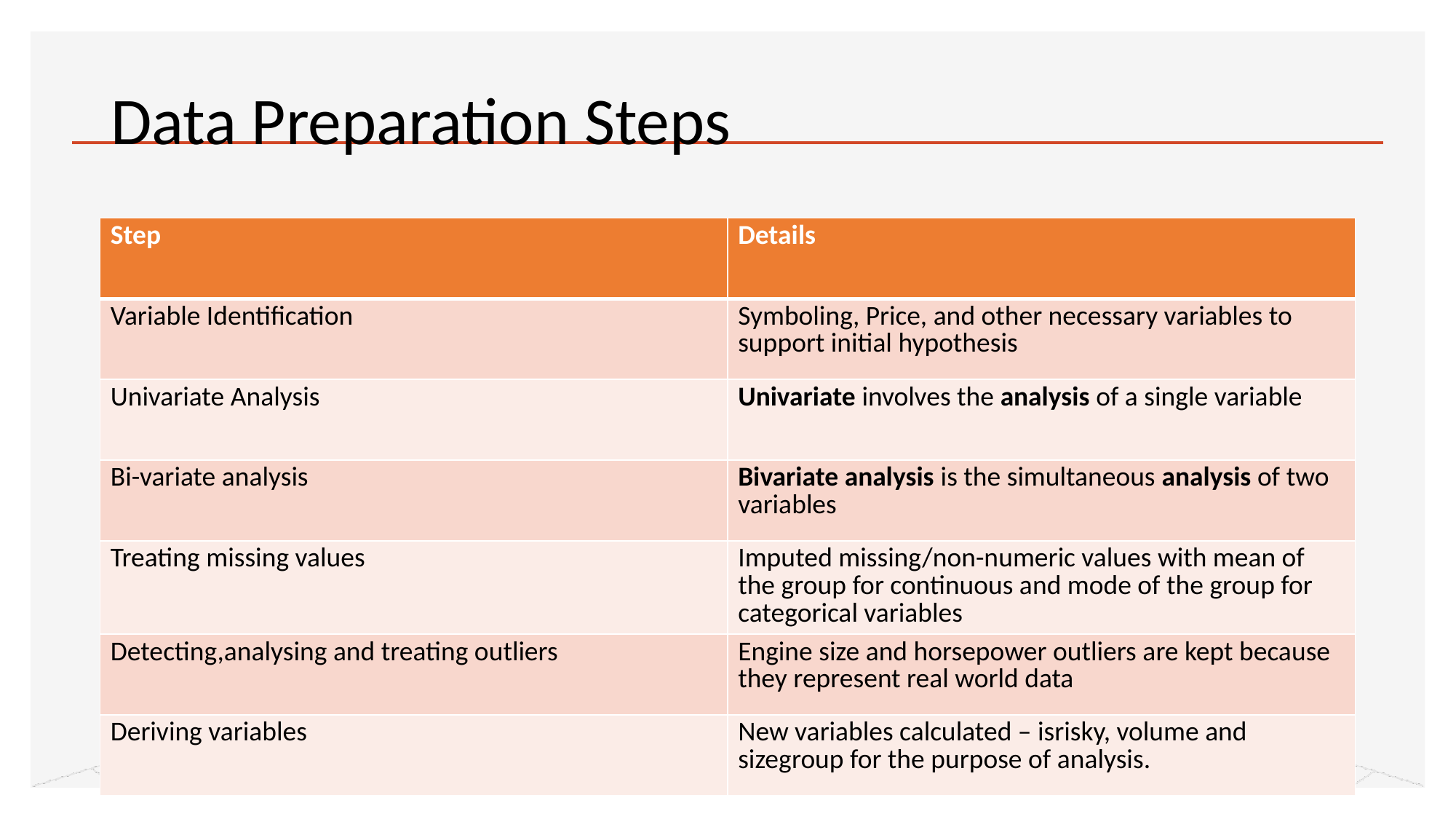

# Data Preparation Steps
| Step | Details |
| --- | --- |
| Variable Identification | Symboling, Price, and other necessary variables to support initial hypothesis |
| Univariate Analysis | Univariate involves the analysis of a single variable |
| Bi-variate analysis | Bivariate analysis is the simultaneous analysis of two variables |
| Treating missing values | Imputed missing/non-numeric values with mean of the group for continuous and mode of the group for categorical variables |
| Detecting,analysing and treating outliers | Engine size and horsepower outliers are kept because they represent real world data |
| Deriving variables | New variables calculated – isrisky, volume and sizegroup for the purpose of analysis. |